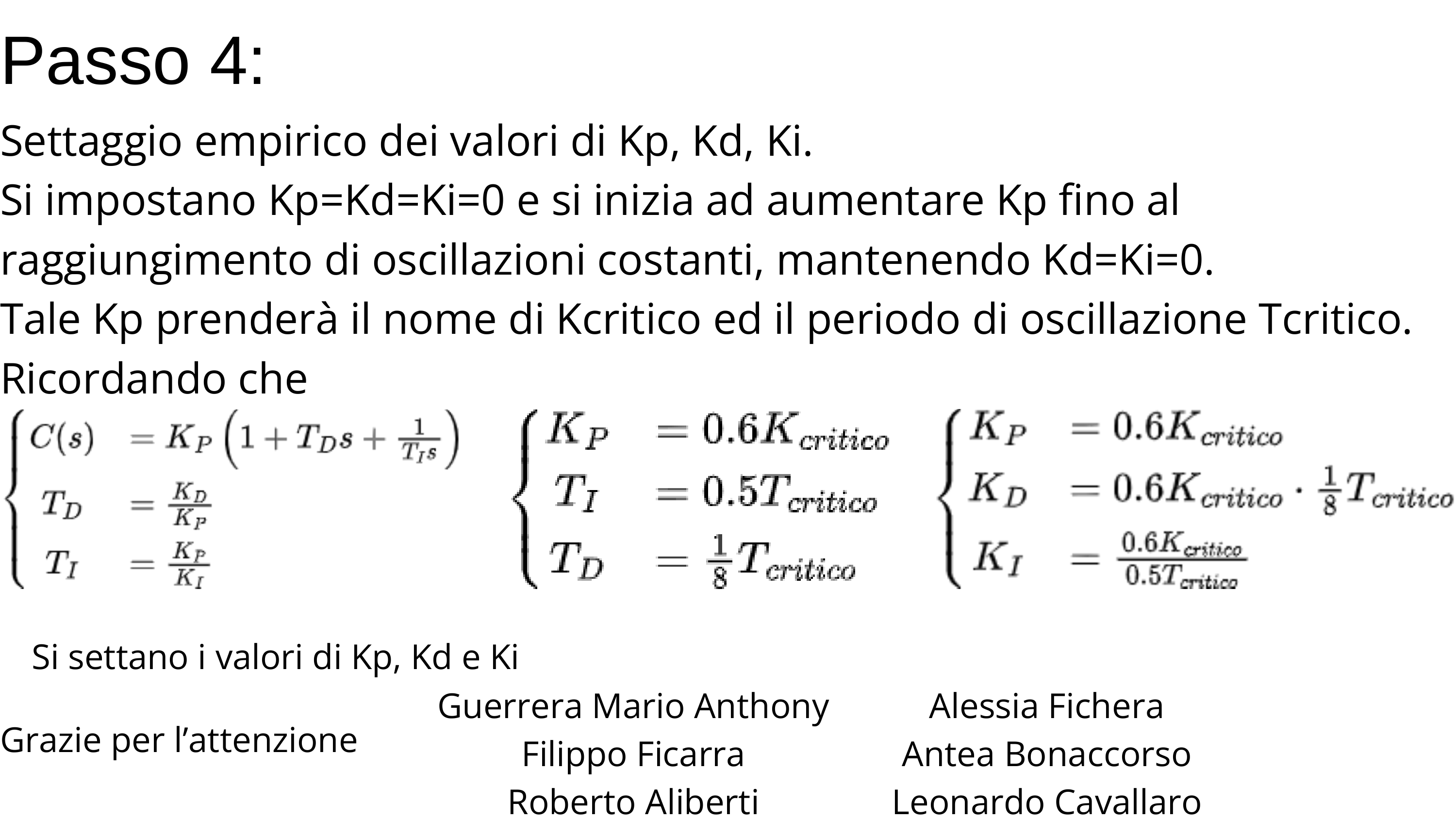

Passo 4:
Settaggio empirico dei valori di Kp, Kd, Ki.
Si impostano Kp=Kd=Ki=0 e si inizia ad aumentare Kp fino al raggiungimento di oscillazioni costanti, mantenendo Kd=Ki=0.
Tale Kp prenderà il nome di Kcritico ed il periodo di oscillazione Tcritico.
Ricordando che

Si settano i valori di Kp, Kd e Ki
Guerrera Mario Anthony
Filippo Ficarra
Roberto Aliberti
Alessia Fichera
Antea Bonaccorso
Leonardo Cavallaro
Grazie per l’attenzione